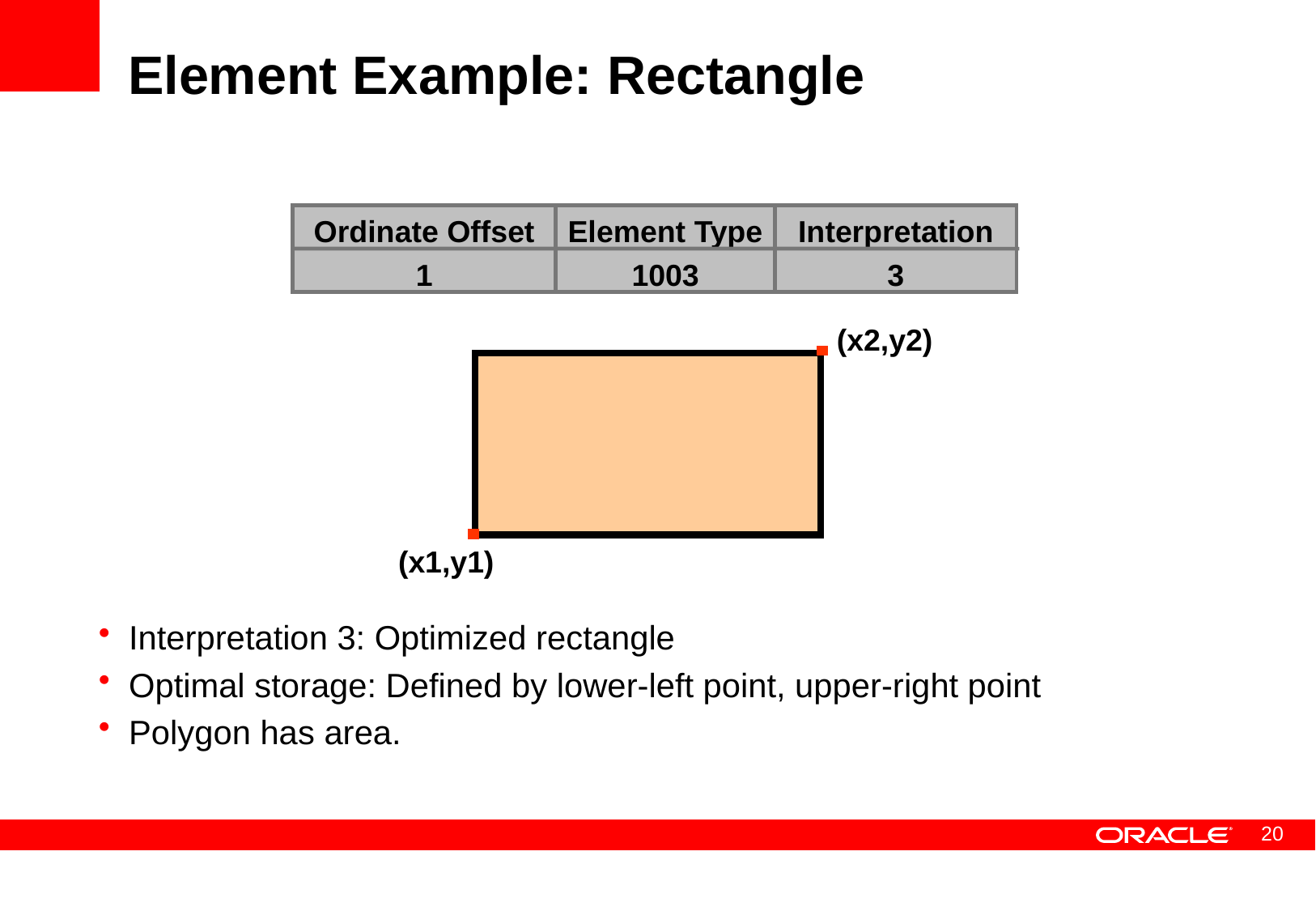

# Element Example: Rectangle
Ordinate Offset
1
Element Type
1003
Interpretation
3

(x2,y2)

(x1,y1)
Interpretation 3: Optimized rectangle
Optimal storage: Defined by lower-left point, upper-right point
Polygon has area.